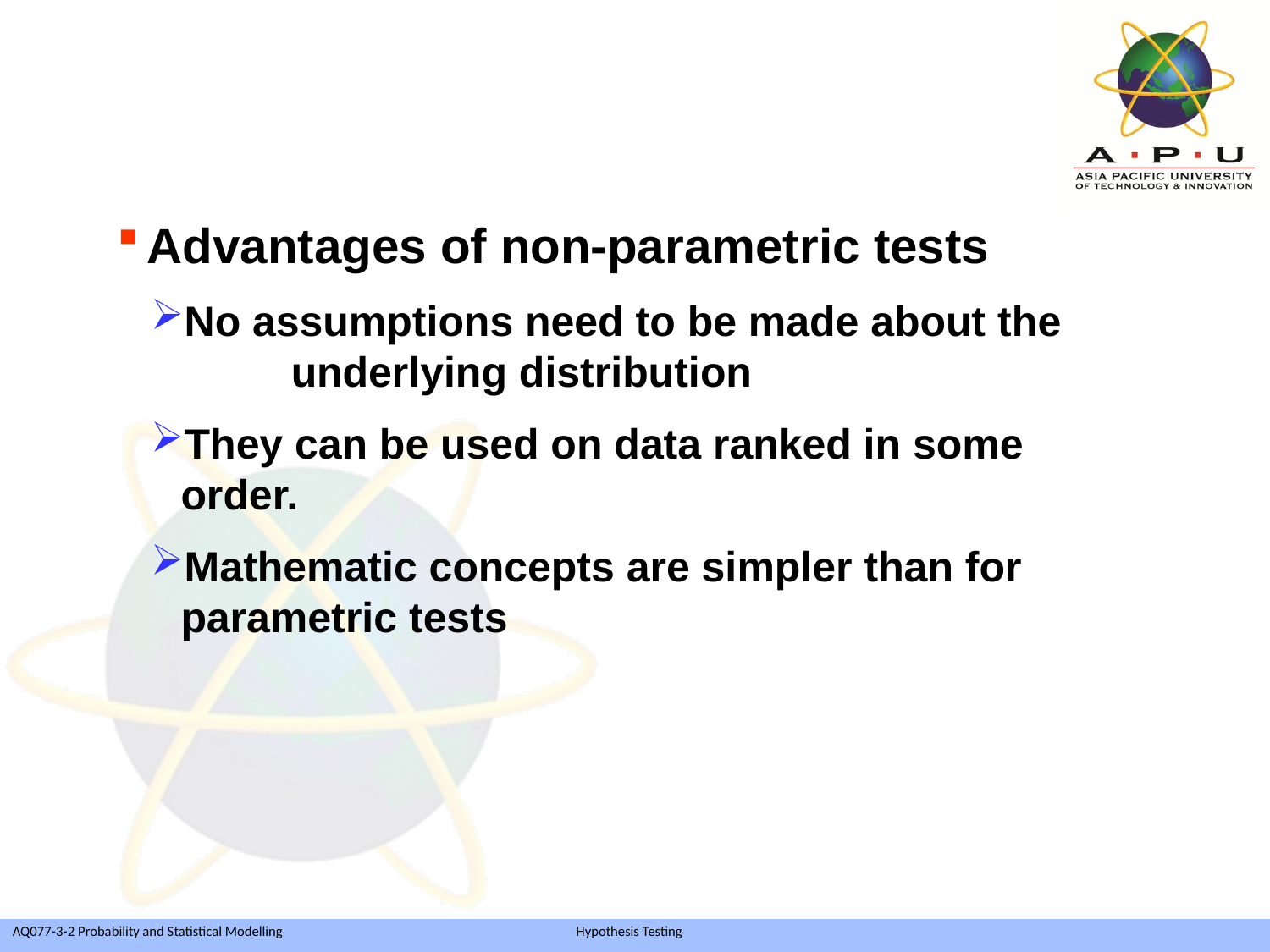

Advantages of non-parametric tests
No assumptions need to be made about the 	underlying distribution
They can be used on data ranked in some 	order.
Mathematic concepts are simpler than for 	parametric tests